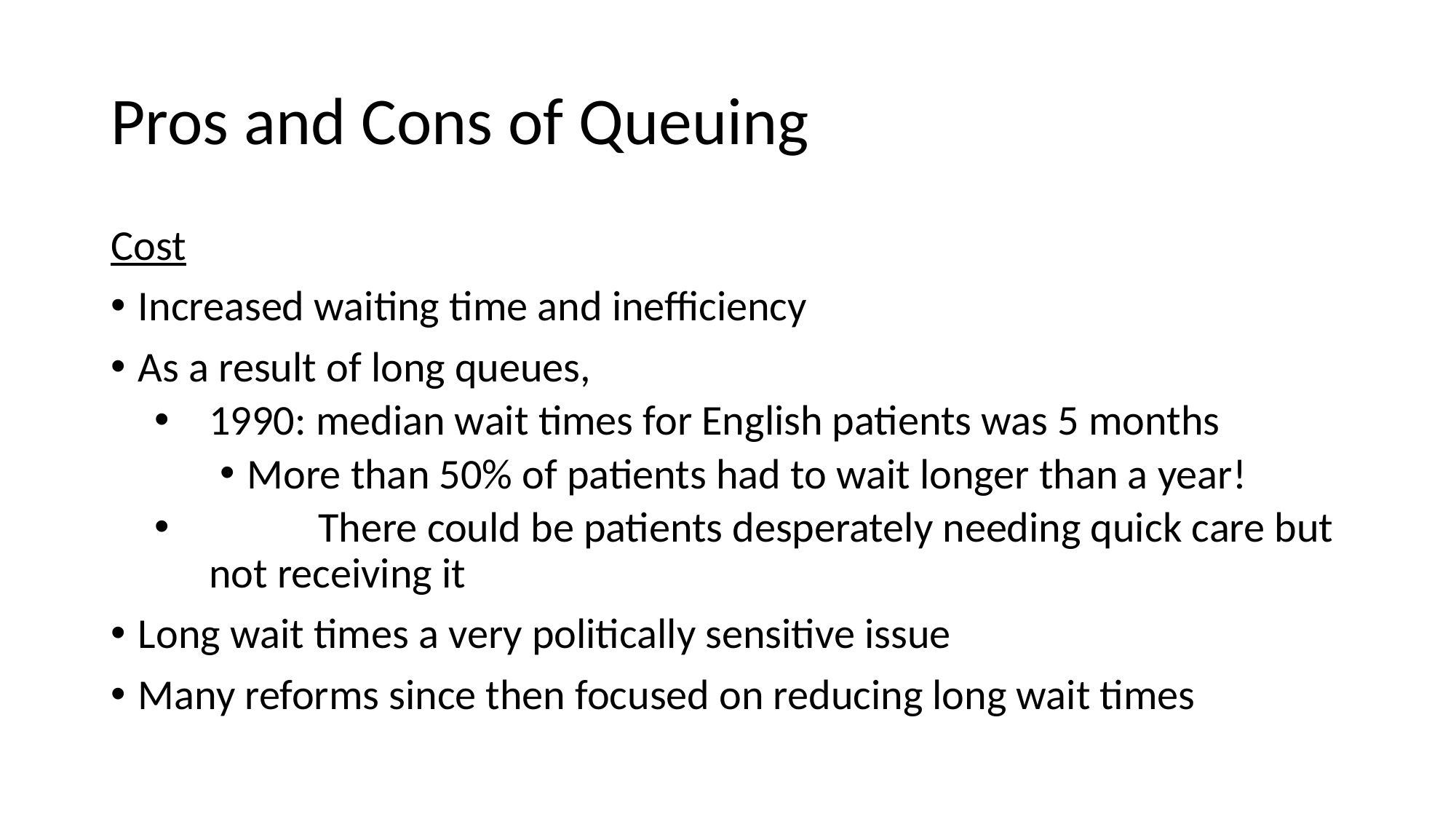

# Pros and Cons of Queuing
Cost
Increased waiting time and inefficiency
As a result of long queues,
1990: median wait times for English patients was 5 months
More than 50% of patients had to wait longer than a year!
	There could be patients desperately needing quick care but not receiving it
Long wait times a very politically sensitive issue
Many reforms since then focused on reducing long wait times